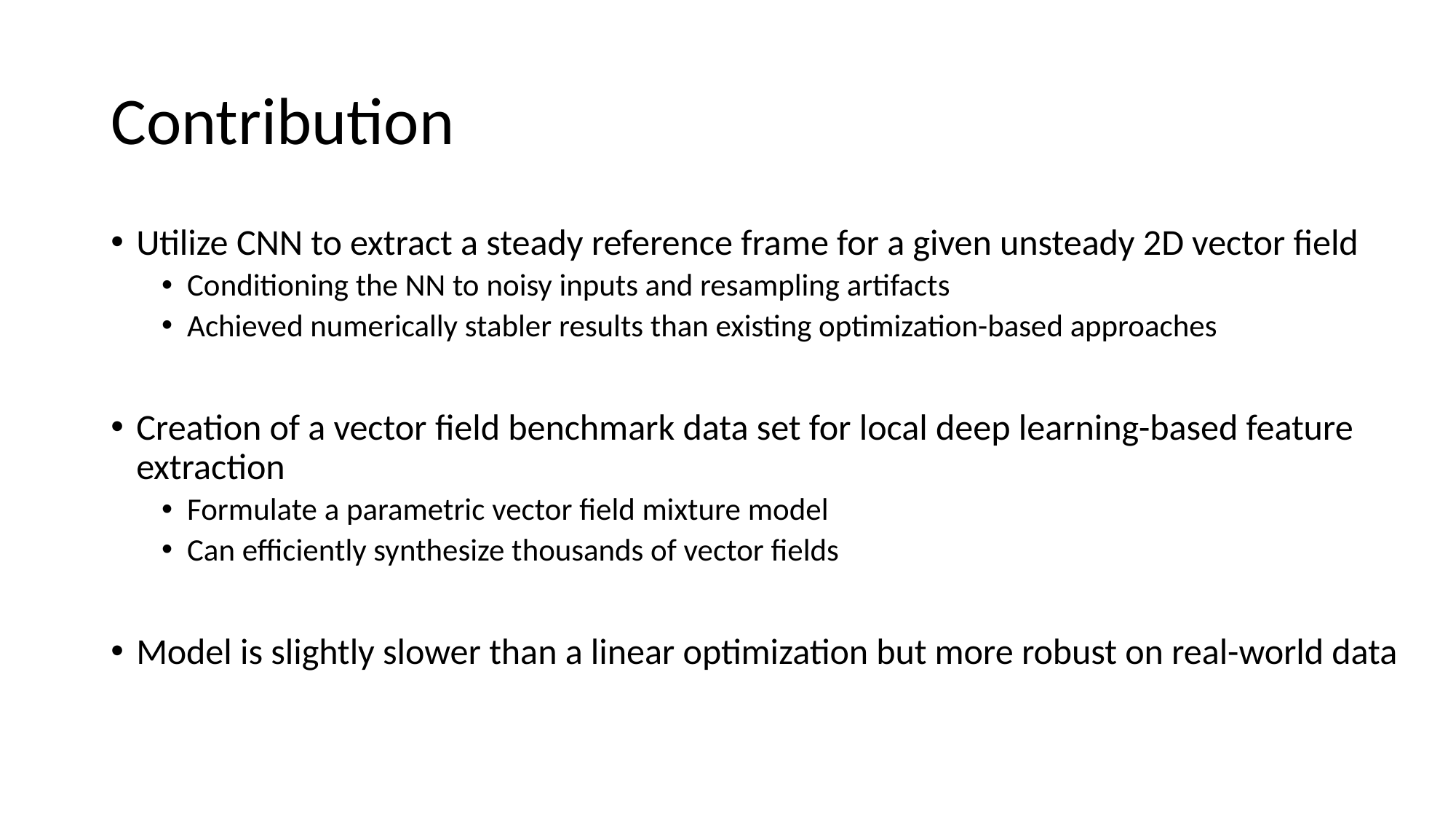

# Contribution
Utilize CNN to extract a steady reference frame for a given unsteady 2D vector field
Conditioning the NN to noisy inputs and resampling artifacts
Achieved numerically stabler results than existing optimization-based approaches

Creation of a vector field benchmark data set for local deep learning-based feature extraction
Formulate a parametric vector field mixture model
Can efficiently synthesize thousands of vector fields

Model is slightly slower than a linear optimization but more robust on real-world data